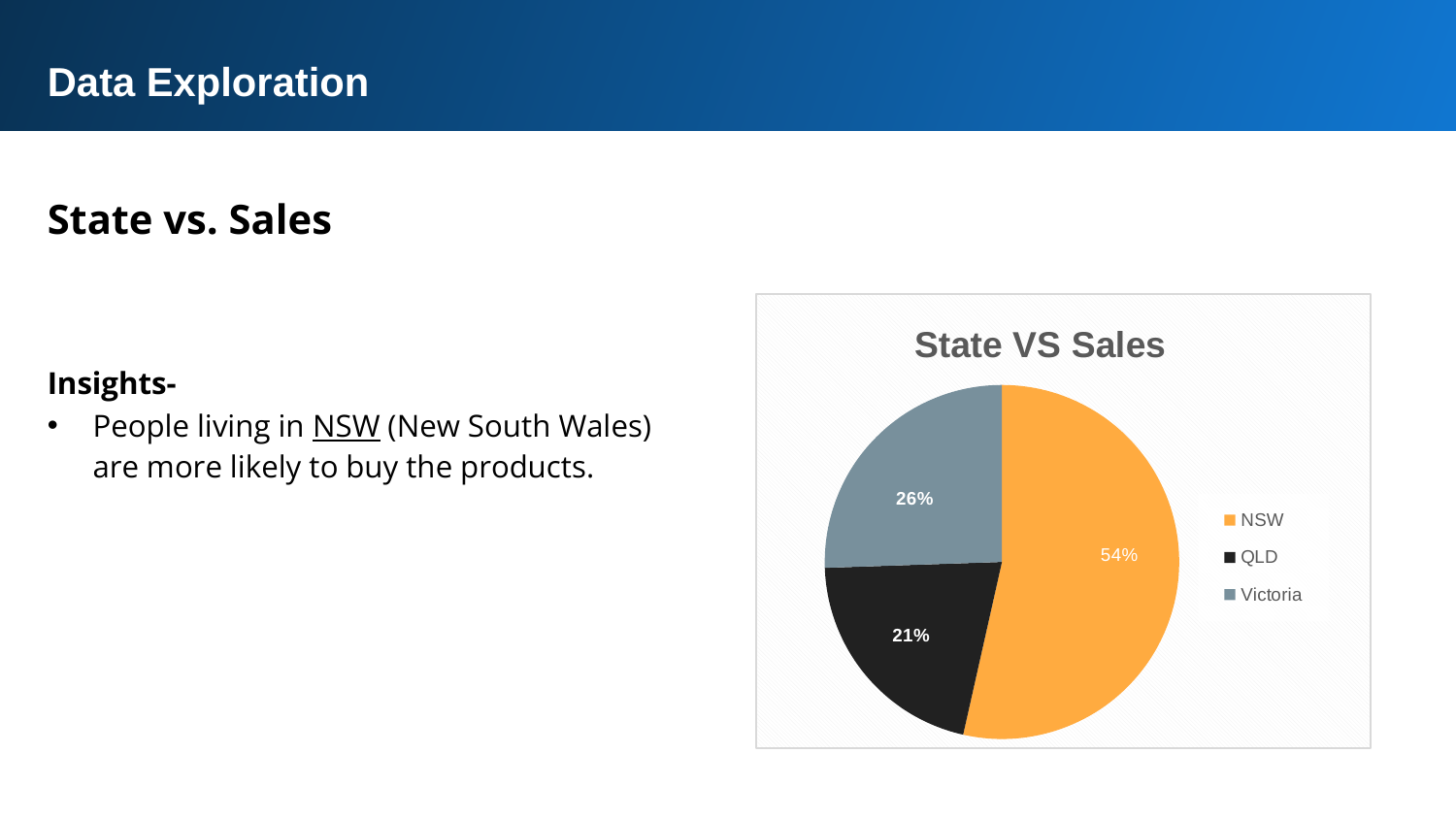

Data Exploration

State vs. Sales

### Chart: State VS Sales

| Category | Total |
|---|---|
| NSW | 2140.0 |
| QLD | 838.0 |
| Victoria | 1021.0 |
Insights-
People living in NSW (New South Wales) are more likely to buy the products.